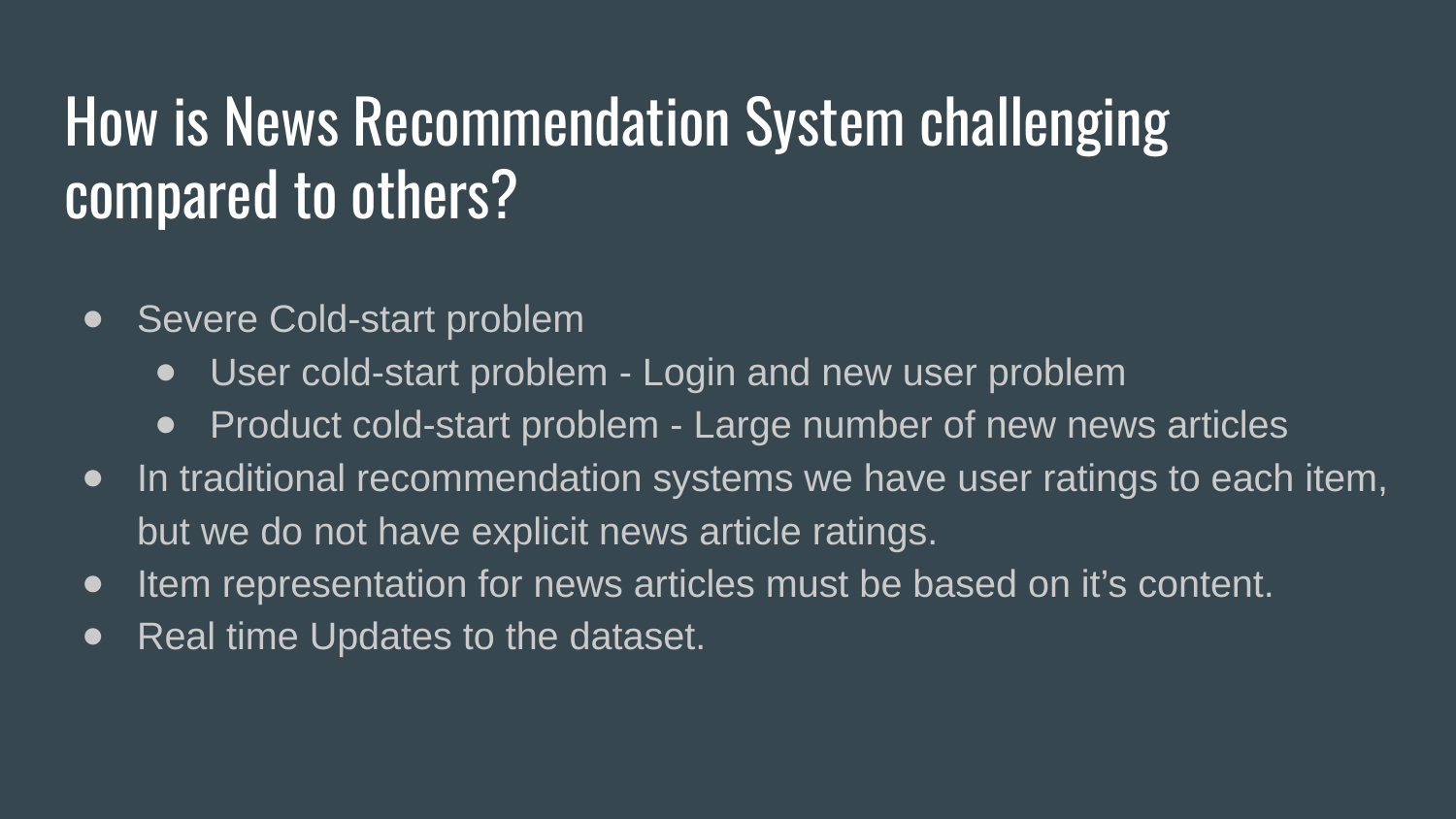

# How is News Recommendation System challenging compared to others?
Severe Cold-start problem
User cold-start problem - Login and new user problem
Product cold-start problem - Large number of new news articles
In traditional recommendation systems we have user ratings to each item, but we do not have explicit news article ratings.
Item representation for news articles must be based on it’s content.
Real time Updates to the dataset.